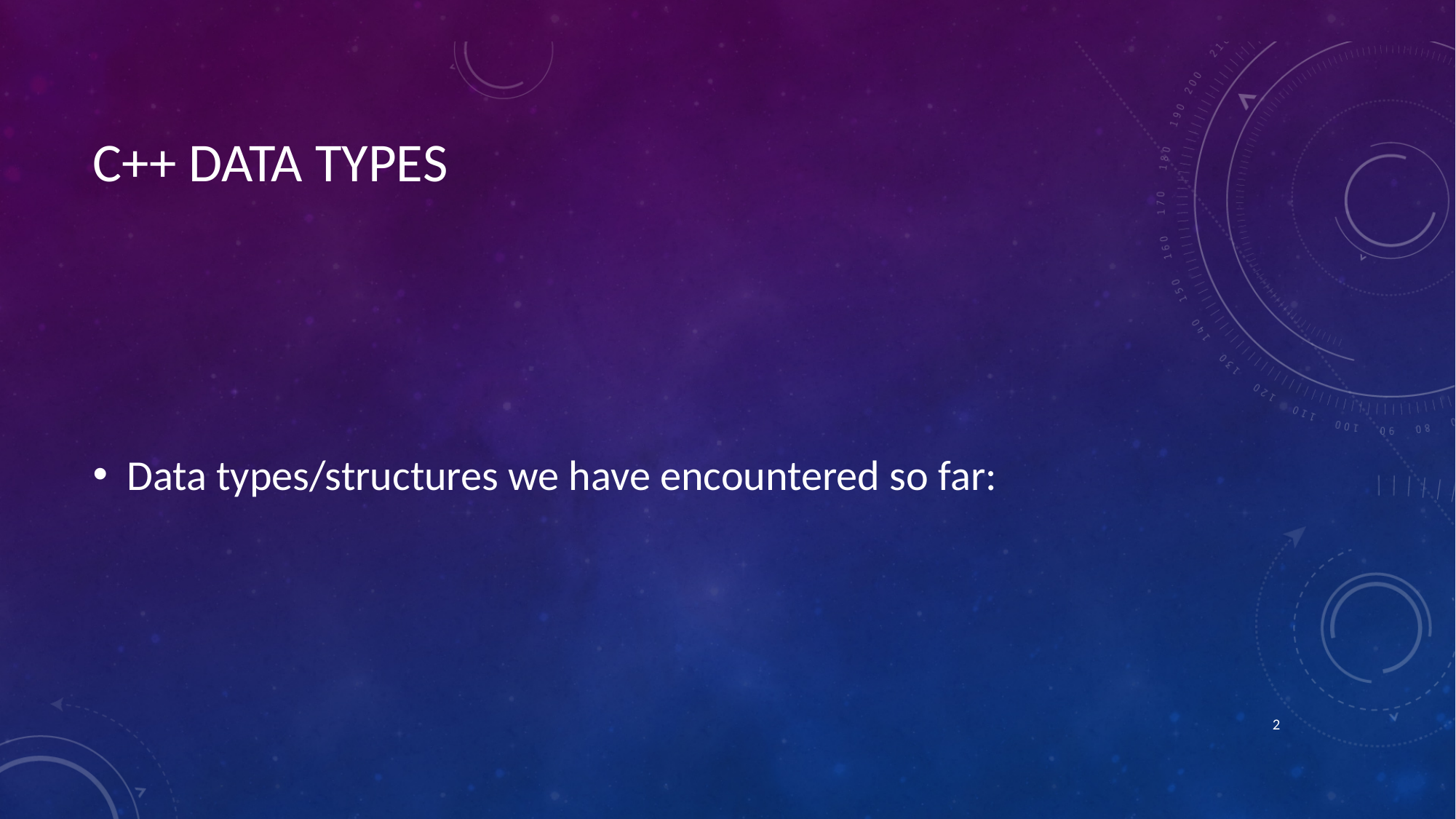

# C++ DATA TYPES
Data types/structures we have encountered so far:
2